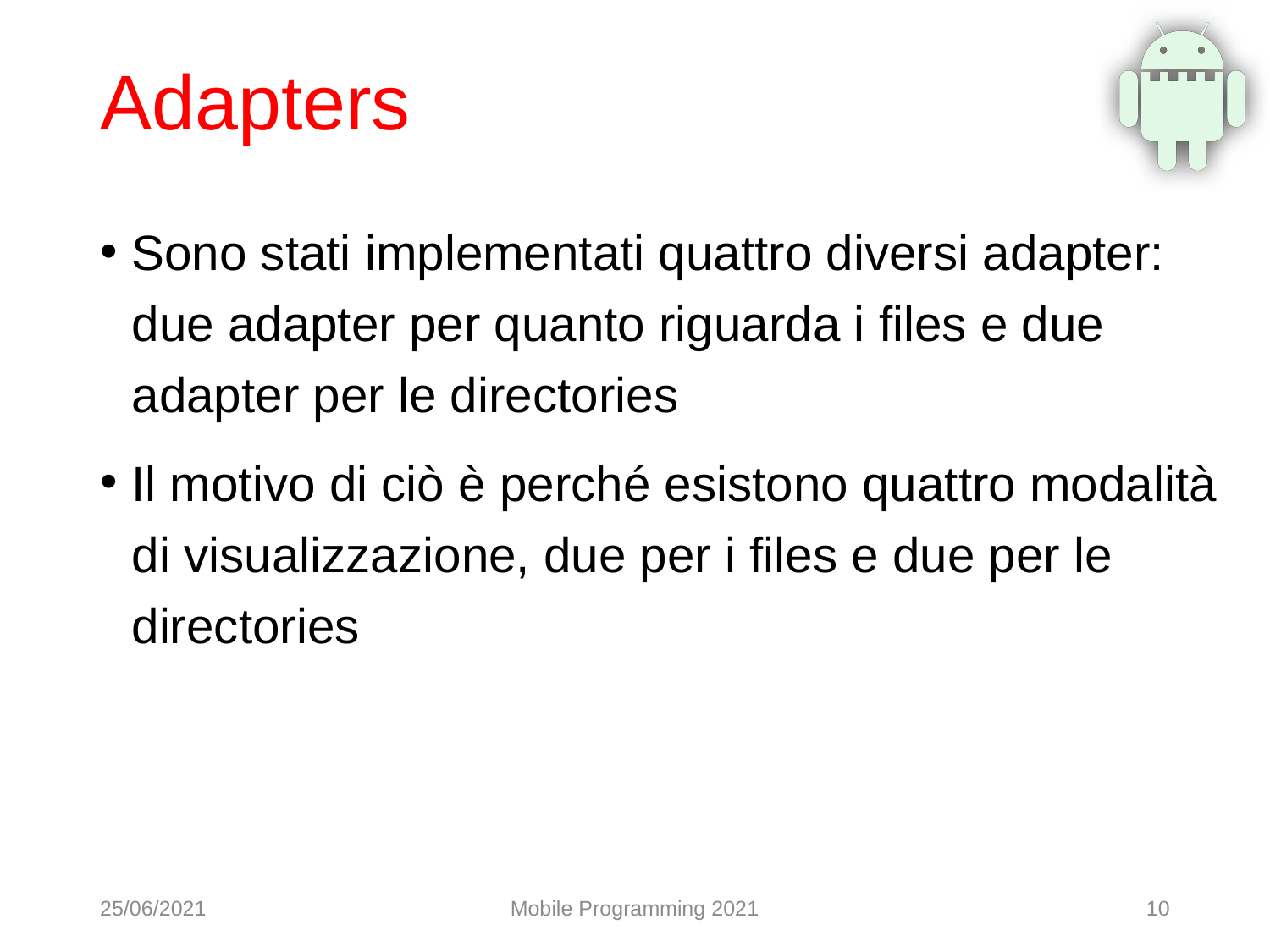

# Adapters
Sono stati implementati quattro diversi adapter: due adapter per quanto riguarda i files e due adapter per le directories
Il motivo di ciò è perché esistono quattro modalità di visualizzazione, due per i files e due per le directories
25/06/2021
Mobile Programming 2021
10